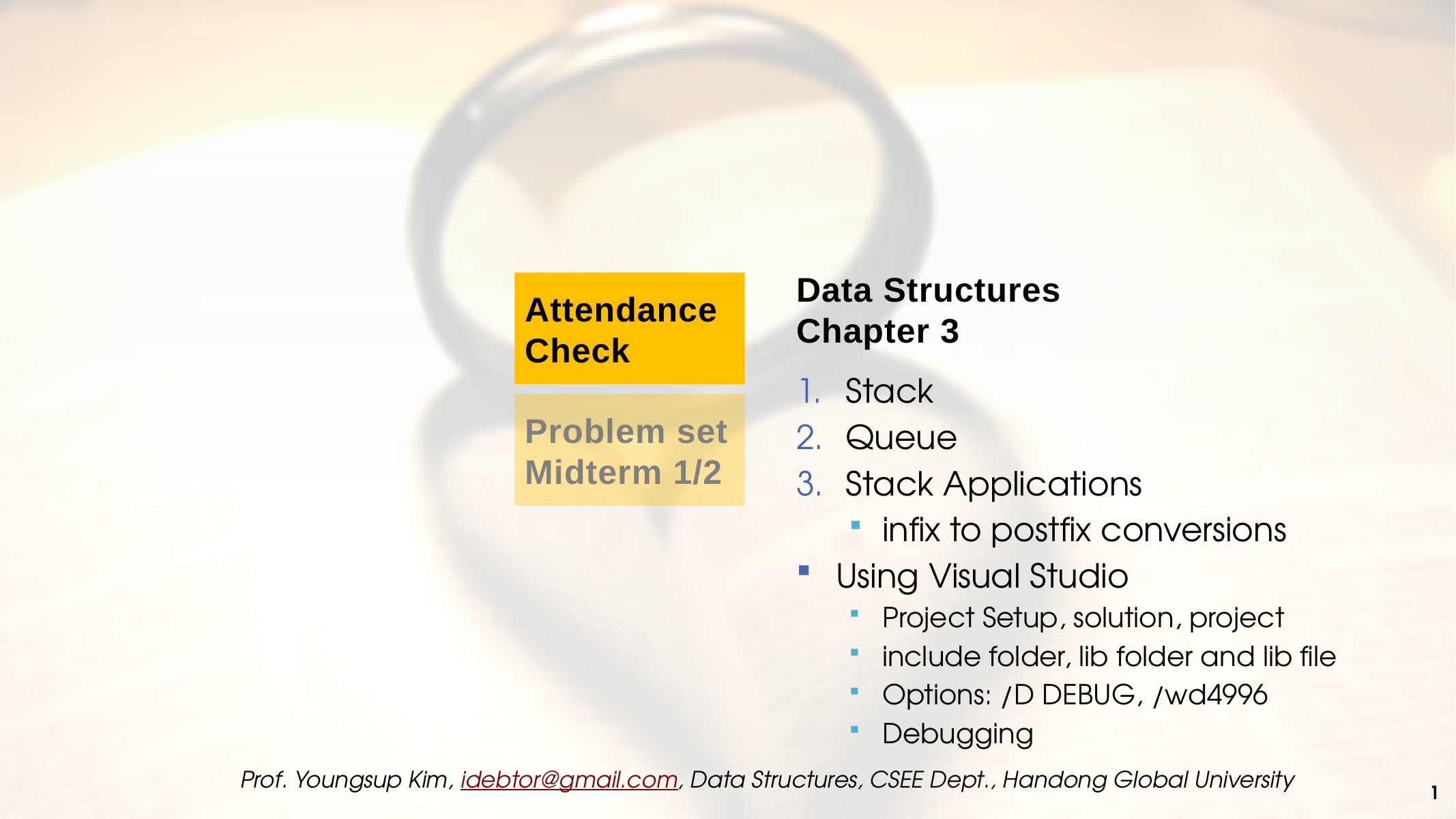

# Data Structures Chapter 3
Attendance
Check
Stack
Queue
Stack Applications
infix to postfix conversions
Using Visual Studio
Project Setup, solution, project
include folder, lib folder and lib file
Options: /D DEBUG, /wd4996
Debugging
Problem set
Midterm 1/2
1